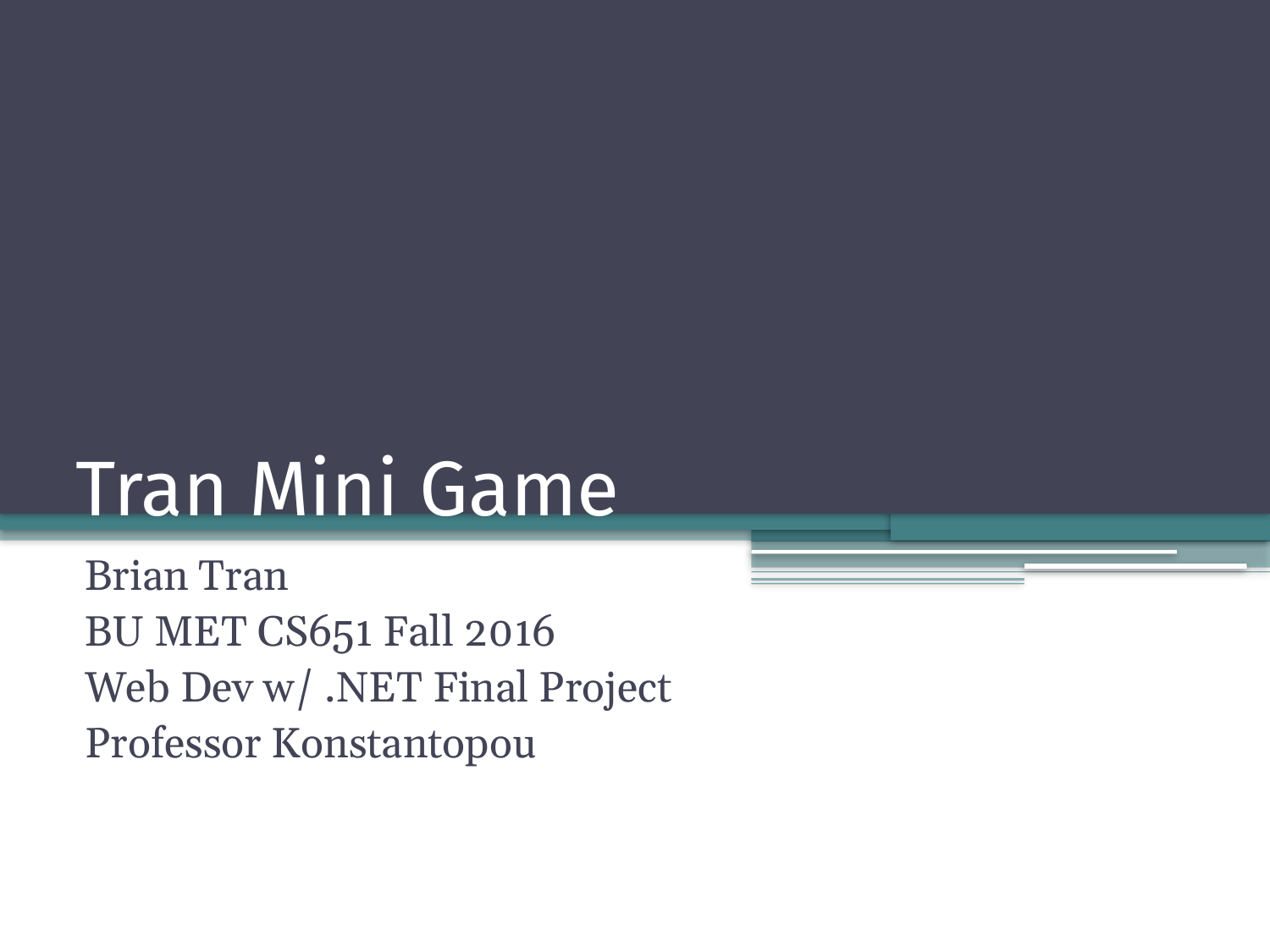

# Tran Mini Game
Brian Tran
BU MET CS651 Fall 2016
Web Dev w/ .NET Final Project
Professor Konstantopou